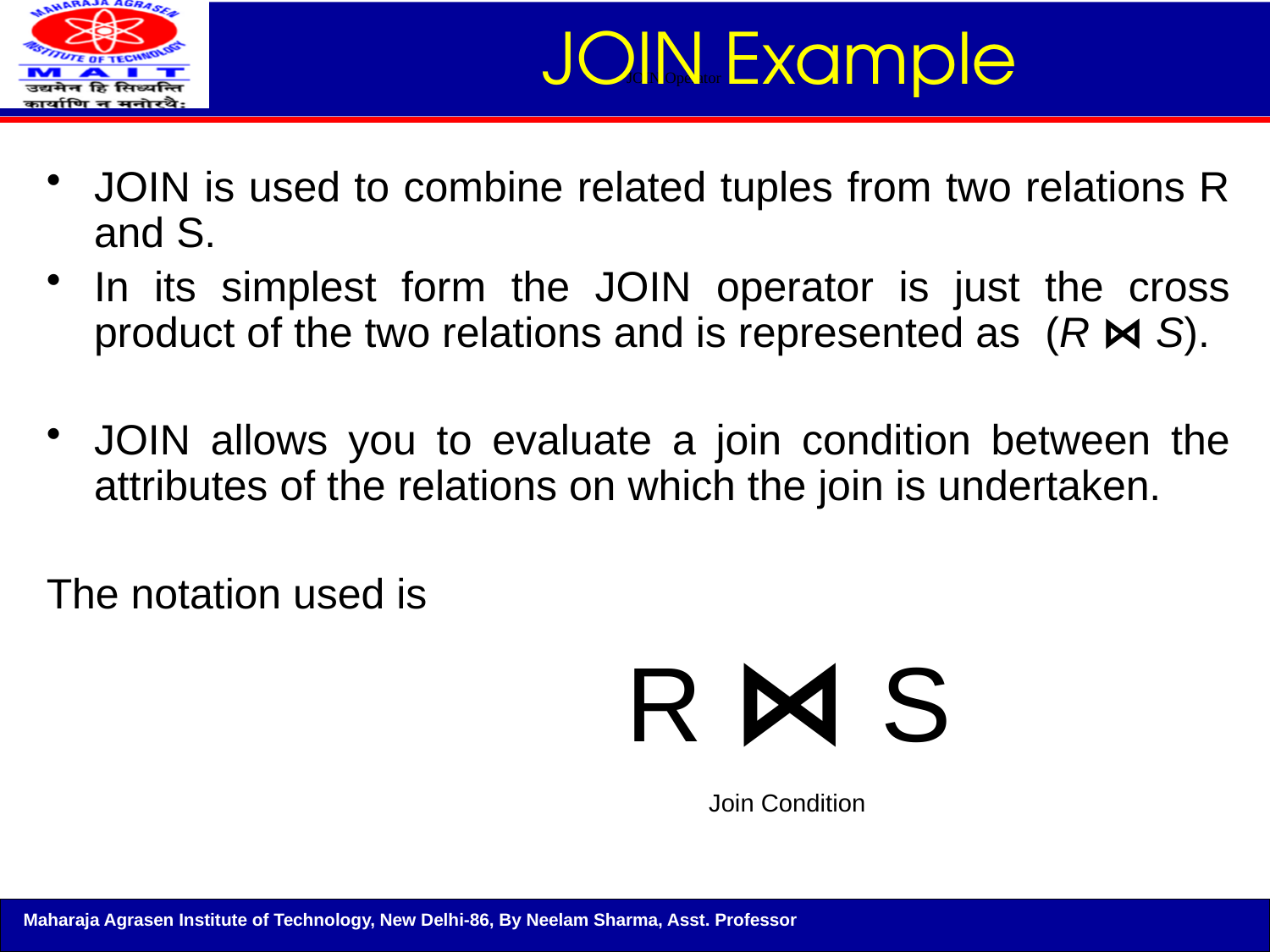

JOIN Example
JOIN Operator
JOIN is used to combine related tuples from two relations R and S.
In its simplest form the JOIN operator is just the cross product of the two relations and is represented as  (R ⋈ S).

JOIN allows you to evaluate a join condition between the attributes of the relations on which the join is undertaken.

The notation used is
					  R ⋈ S
					         Join Condition